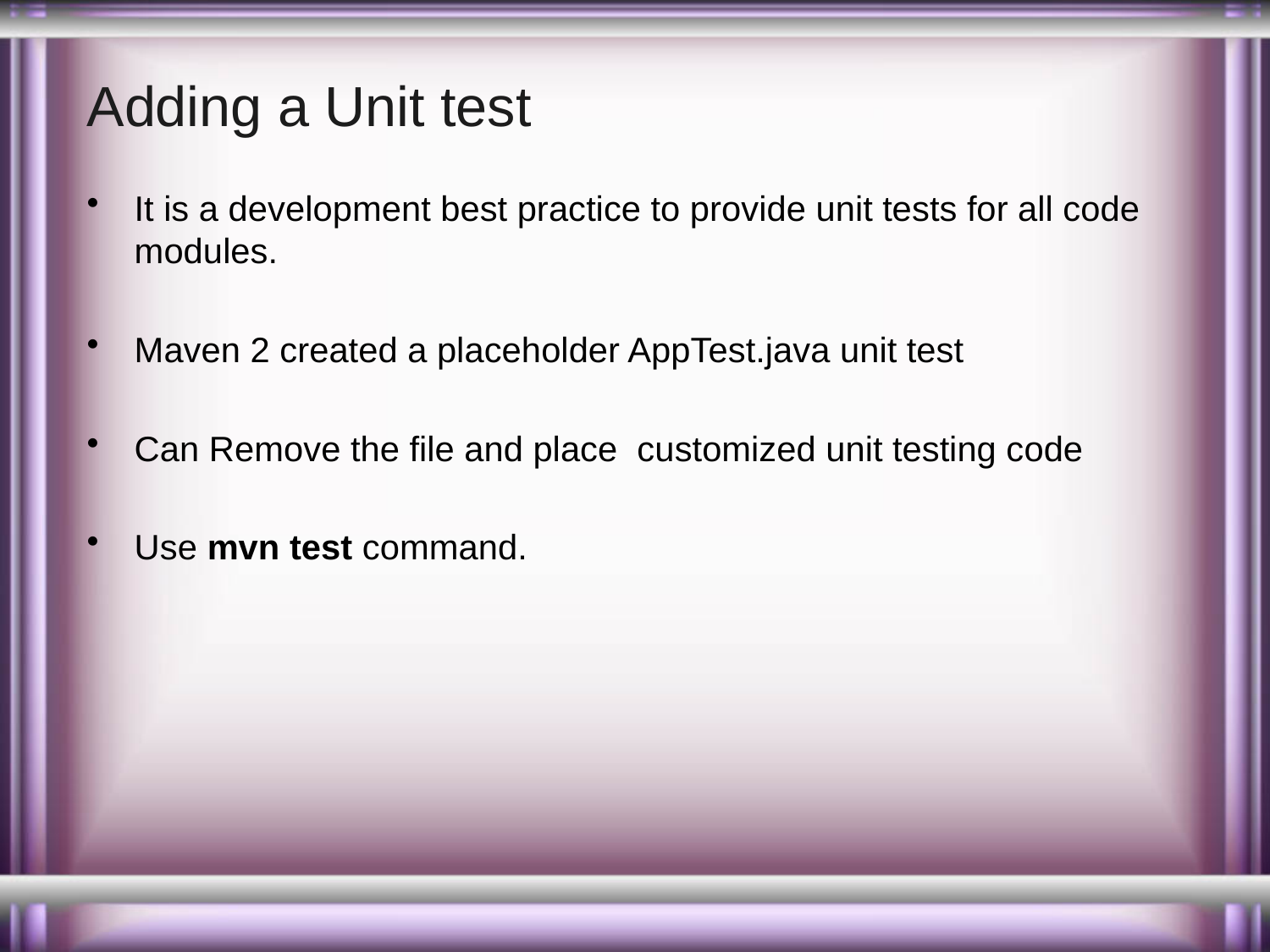

# Adding a Unit test
It is a development best practice to provide unit tests for all code modules.

Maven 2 created a placeholder AppTest.java unit test

Can Remove the file and place  customized unit testing code

Use mvn test command.